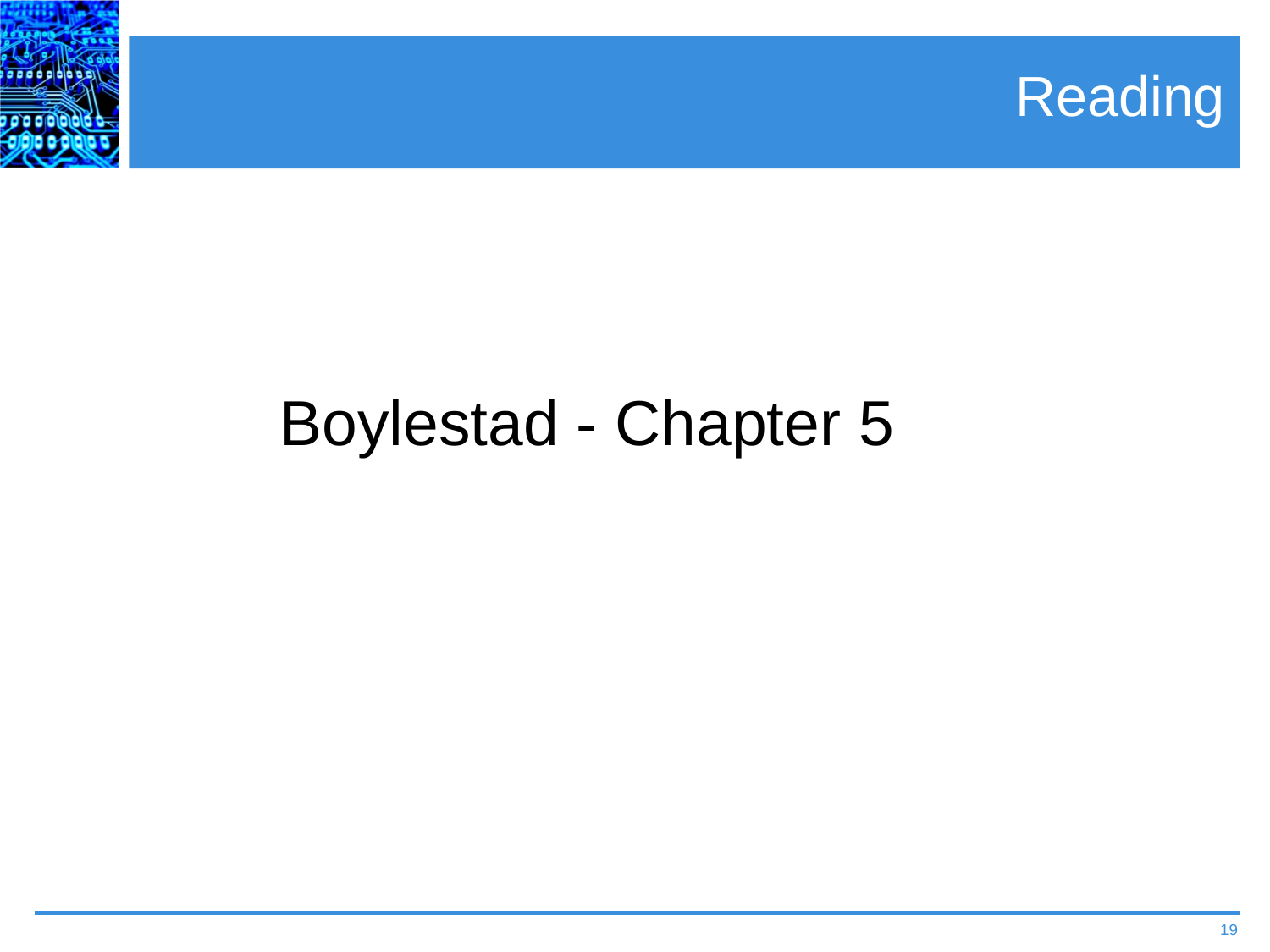

# Reading
Boylestad - Chapter 5
19